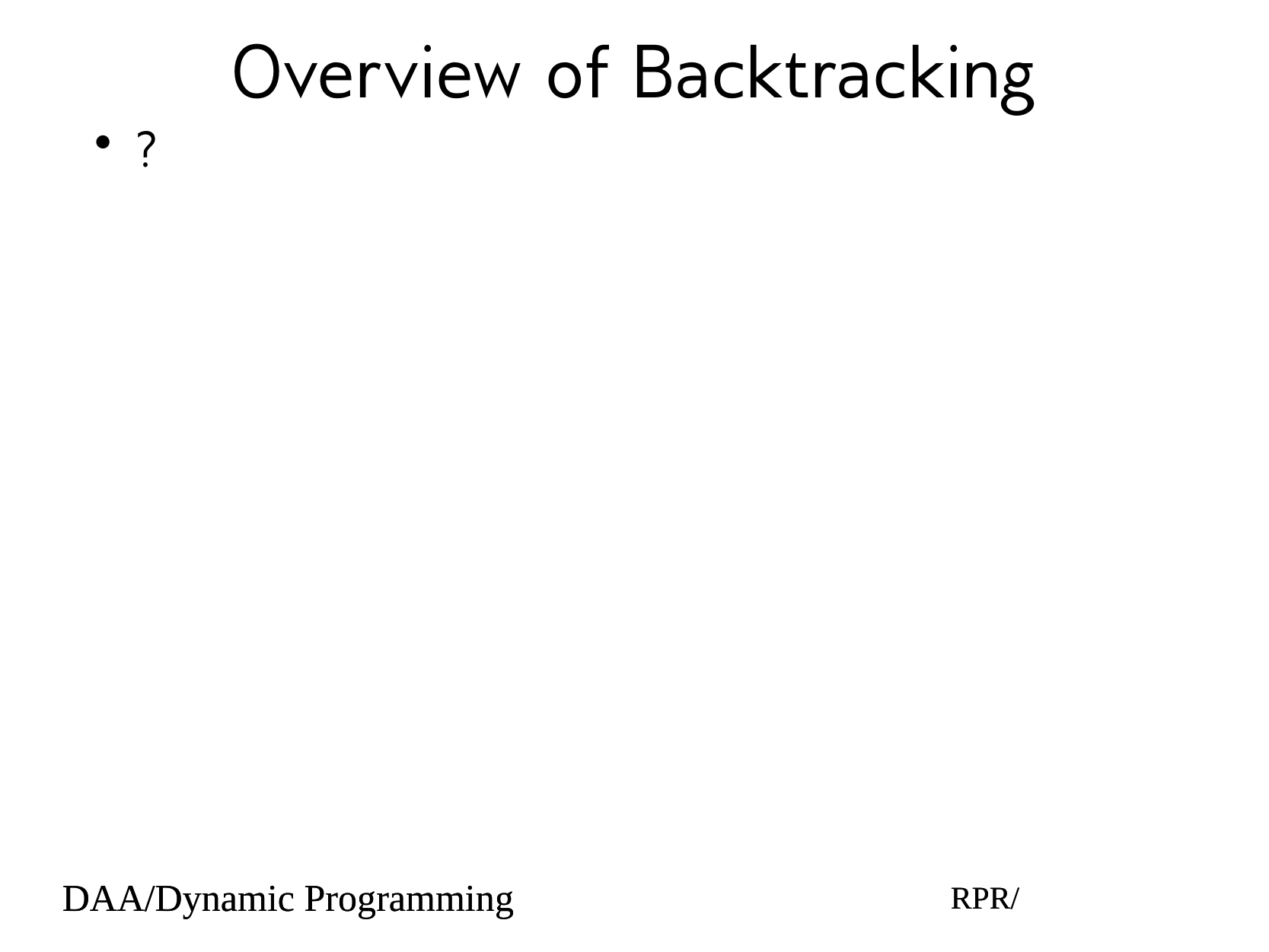

# Overview of Backtracking
?
DAA/Dynamic Programming
RPR/
3